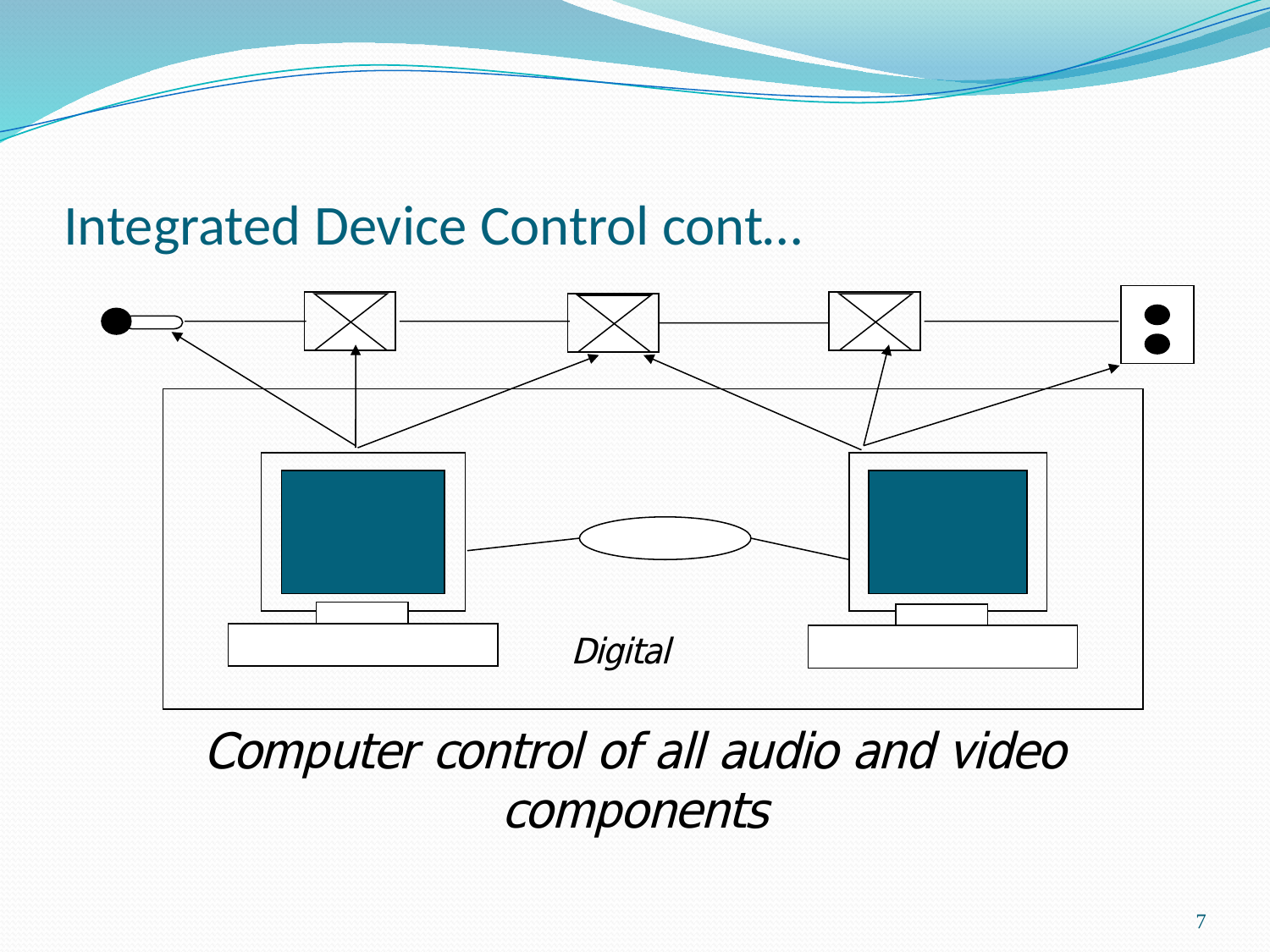

# Integrated Device Control cont…

Digital
Computer control of all audio and video components
7